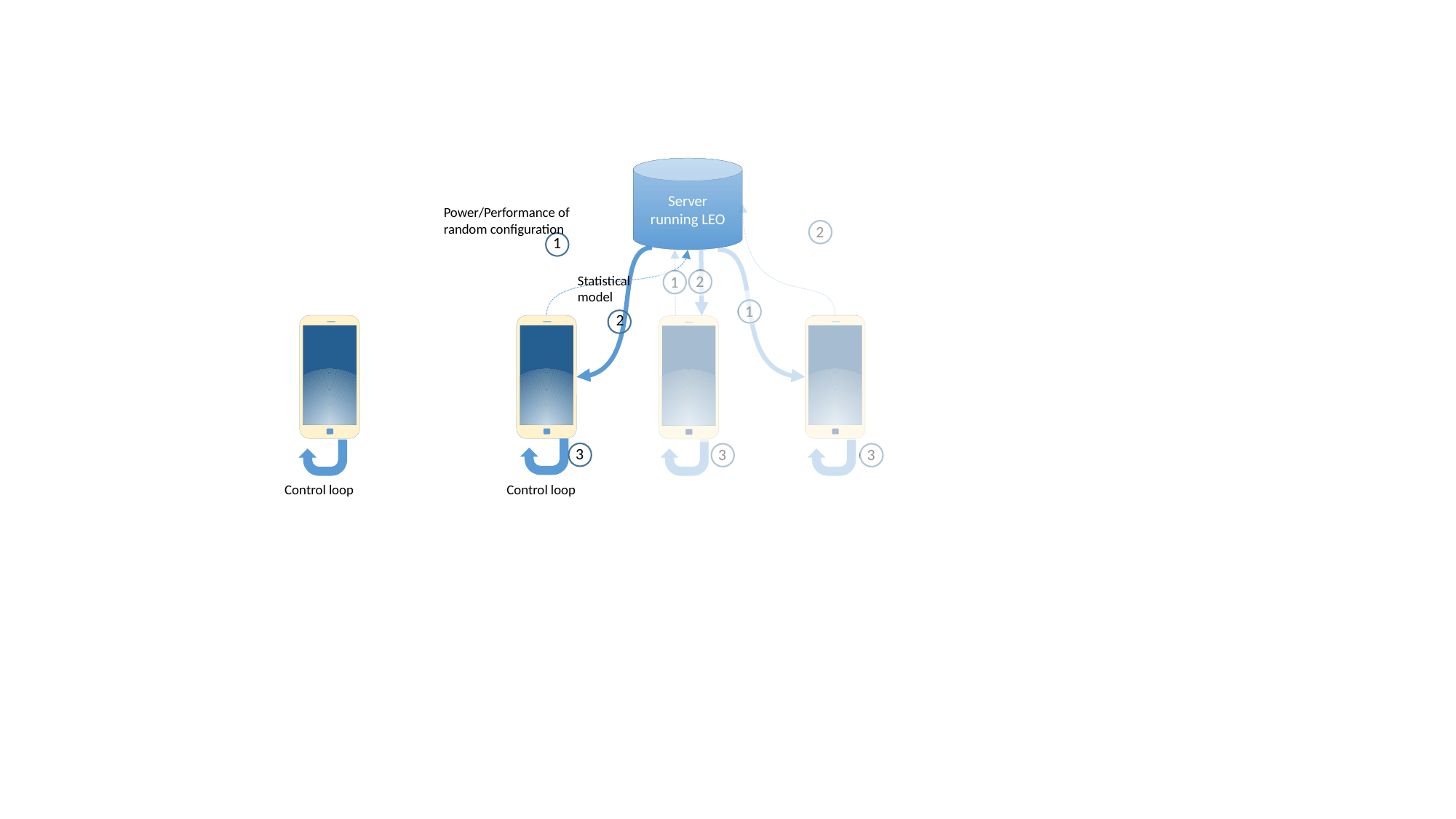

Server running LEO
Power/Performance of random configuration

2

1

2

Statistical model
1

1

2

3

3

3

Control loop
Control loop